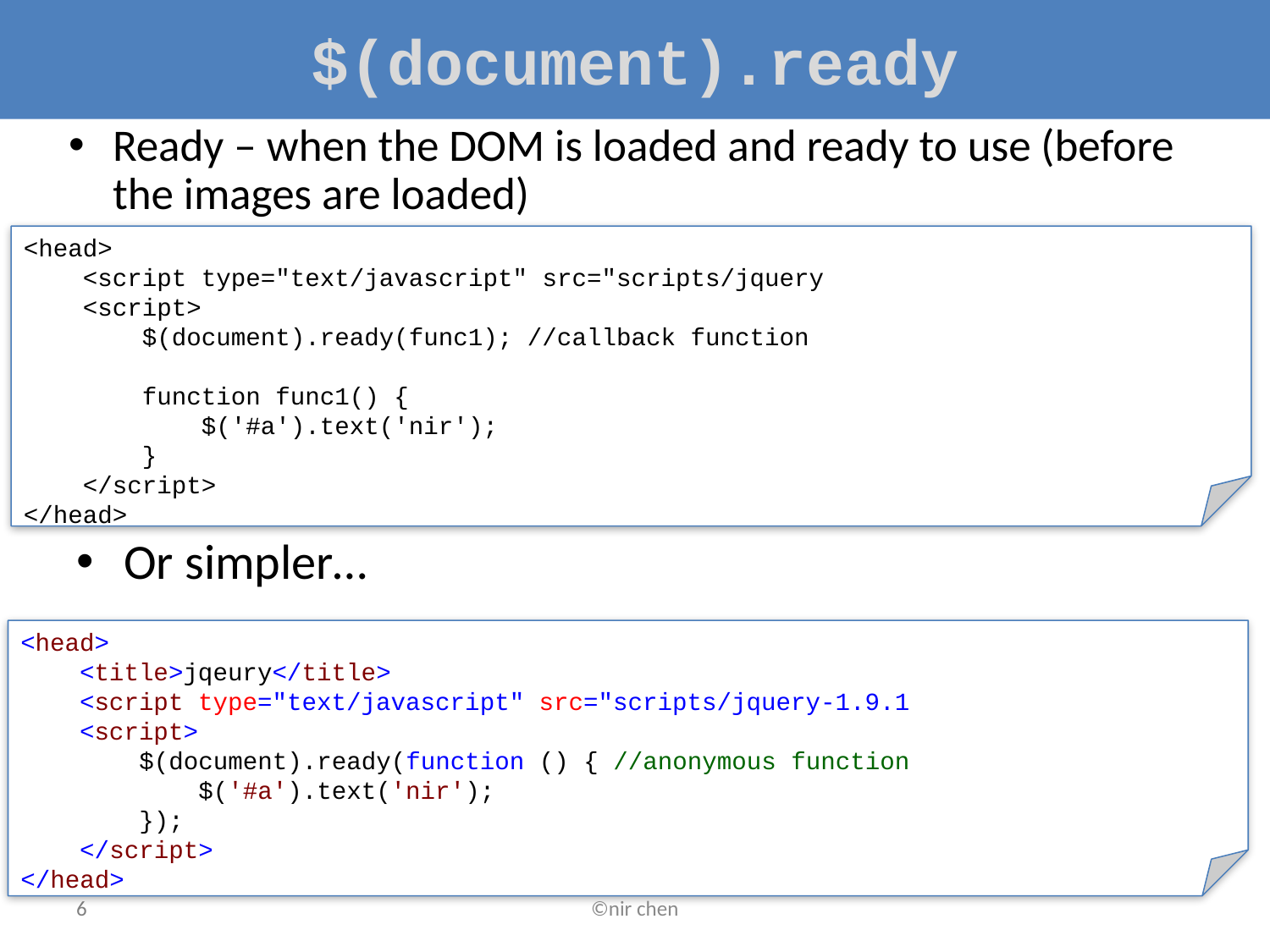

# $(document).ready
Ready – when the DOM is loaded and ready to use (before the images are loaded)
<head>
    <script type="text/javascript" src="scripts/jquery
    <script>
        $(document).ready(func1); //callback function

        function func1() {
            $('#a').text('nir');
        }
    </script>
</head>
Or simpler…
<head>
    <title>jqeury</title>
    <script type="text/javascript" src="scripts/jquery-1.9.1
    <script>
        $(document).ready(function () { //anonymous function
            $('#a').text('nir');
        });
    </script>
</head>
6
©nir chen